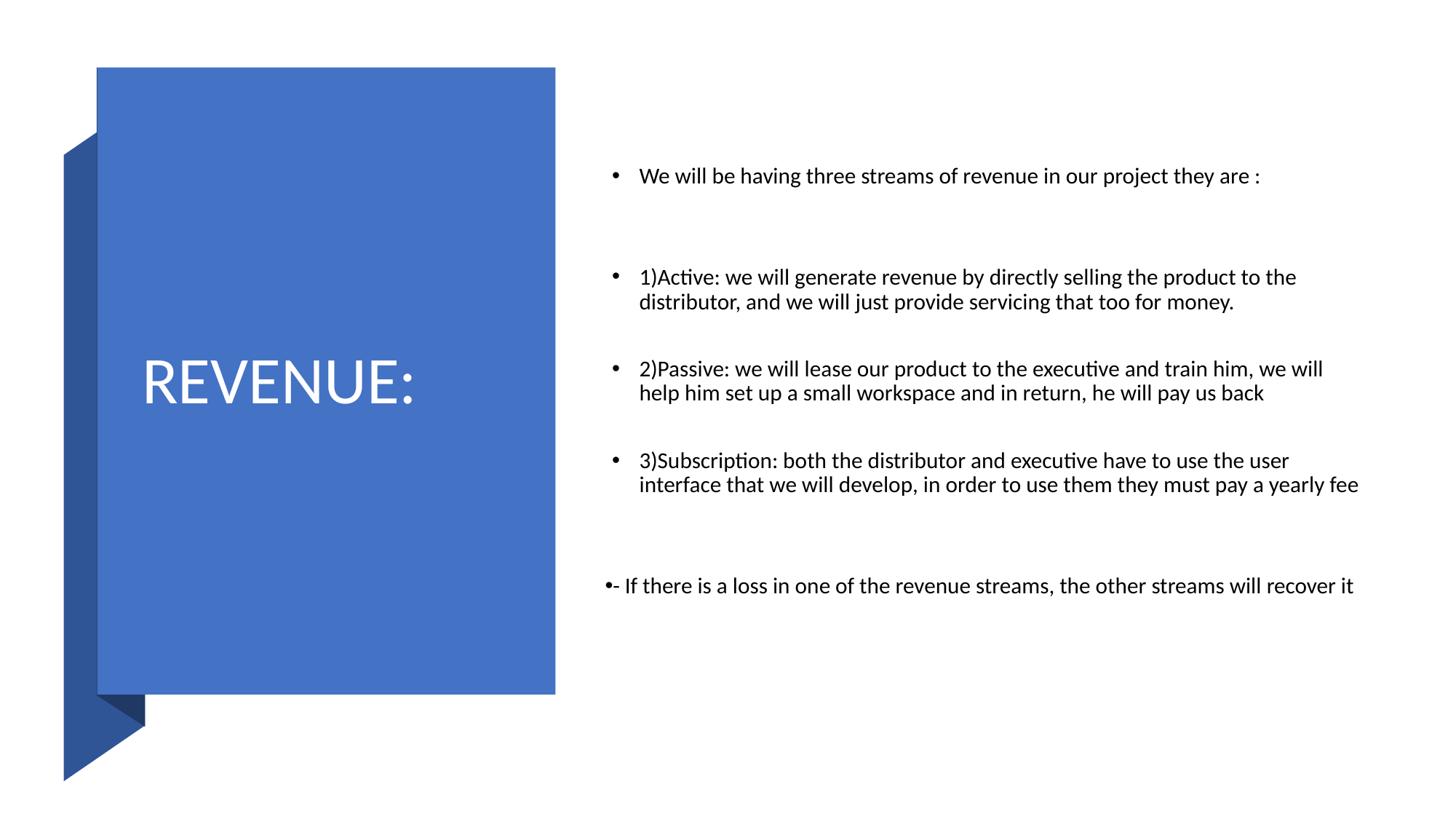

REVENUE:
We will be having three streams of revenue in our project they are :

1)Active: we will generate revenue by directly selling the product to the distributor, and we will just provide servicing that too for money.

2)Passive: we will lease our product to the executive and train him, we will help him set up a small workspace and in return, he will pay us back

3)Subscription: both the distributor and executive have to use the user interface that we will develop, in order to use them they must pay a yearly fee

- If there is a loss in one of the revenue streams, the other streams will recover it